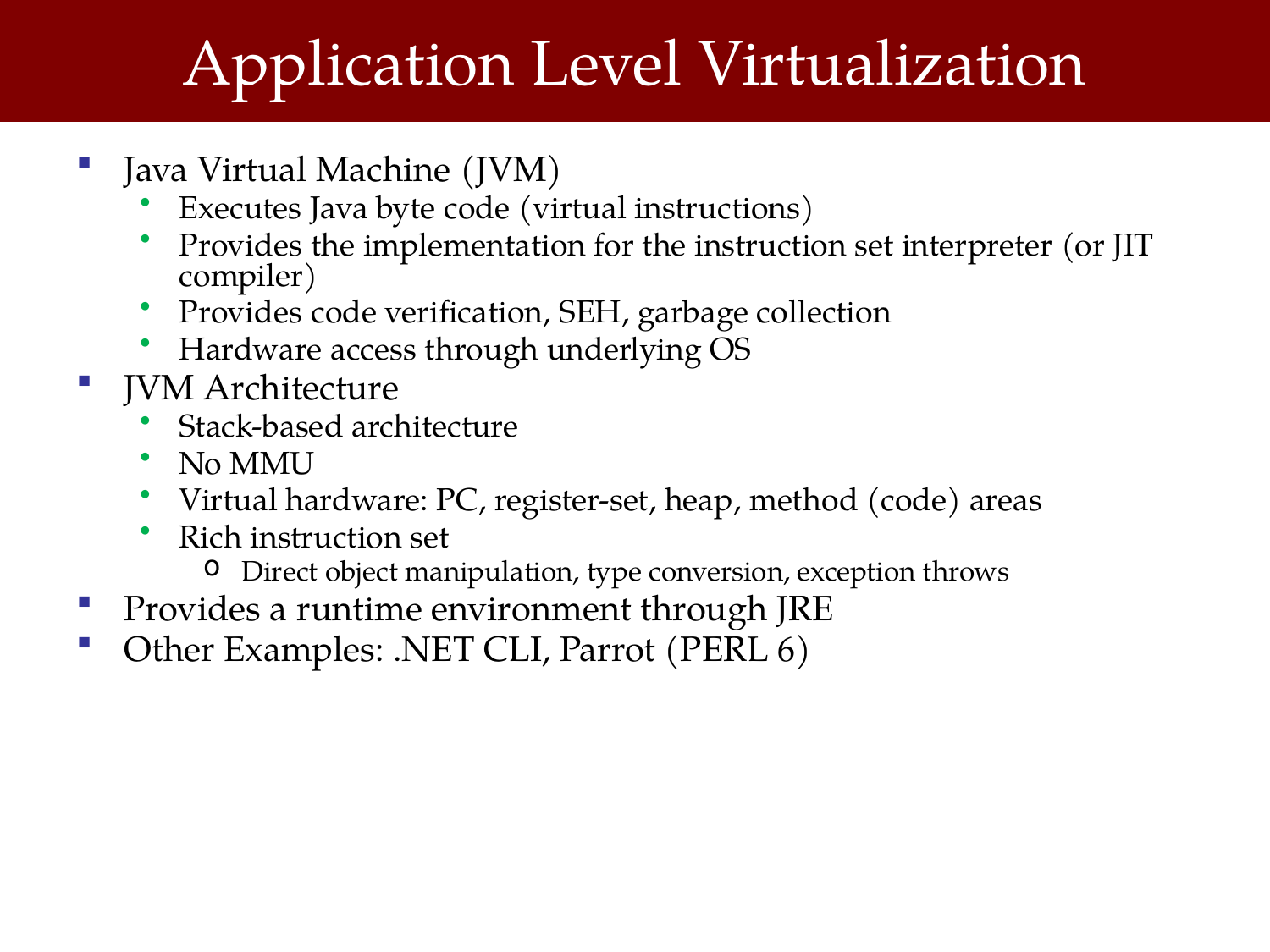

# Application Level Virtualization
Java Virtual Machine (JVM)
Executes Java byte code (virtual instructions)
Provides the implementation for the instruction set interpreter (or JIT compiler)
Provides code verification, SEH, garbage collection
Hardware access through underlying OS
JVM Architecture
Stack-based architecture
No MMU
Virtual hardware: PC, register-set, heap, method (code) areas
Rich instruction set
 Direct object manipulation, type conversion, exception throws
Provides a runtime environment through JRE
Other Examples: .NET CLI, Parrot (PERL 6)